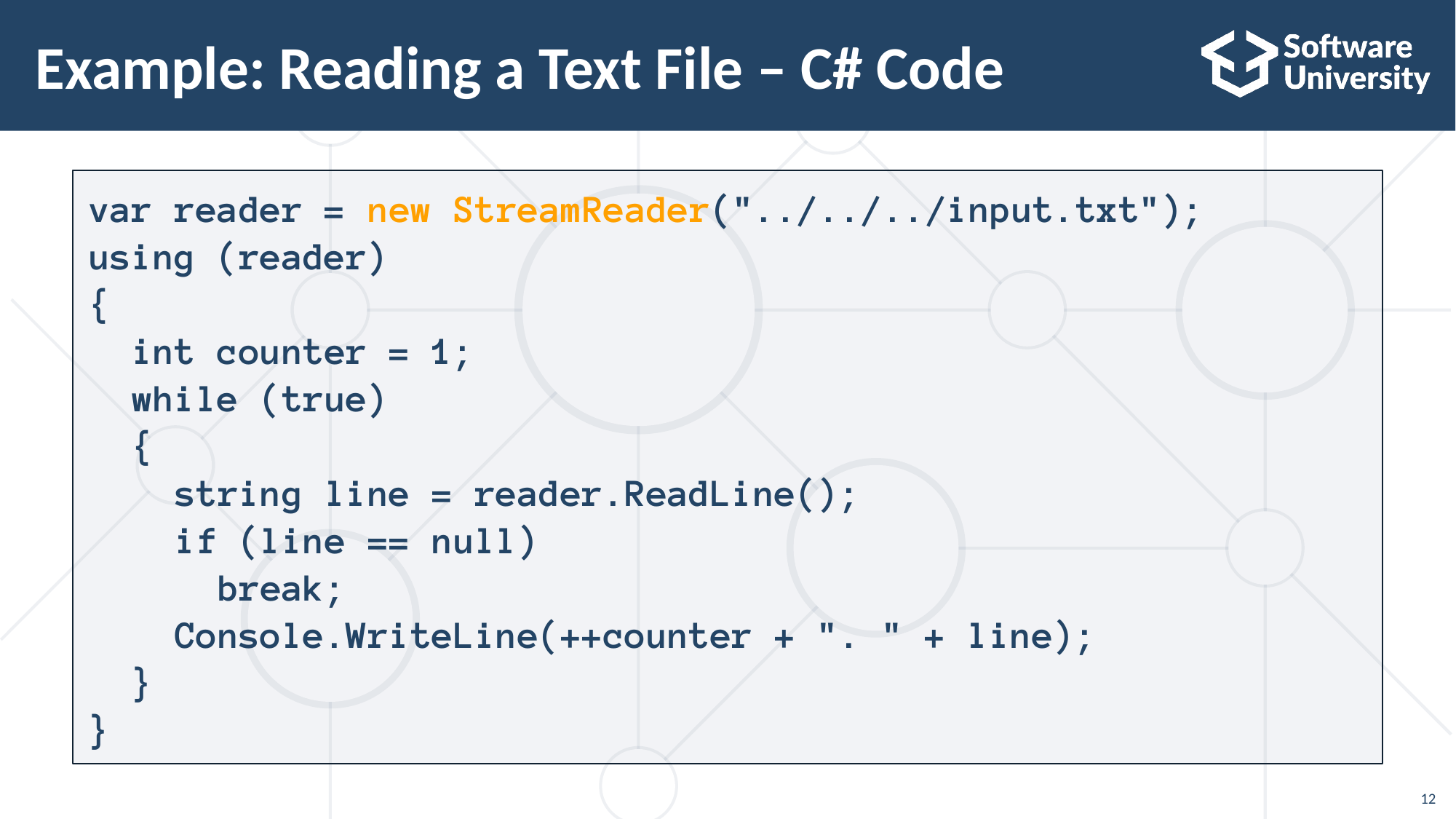

# Example: Reading a Text File – C# Code
var reader = new StreamReader("../../../input.txt");
using (reader)
{
  int counter = 1;
  while (true)
  {
    string line = reader.ReadLine();
    if (line == null)
      break;
    Console.WriteLine(++counter + ". " + line);
  }
}
12